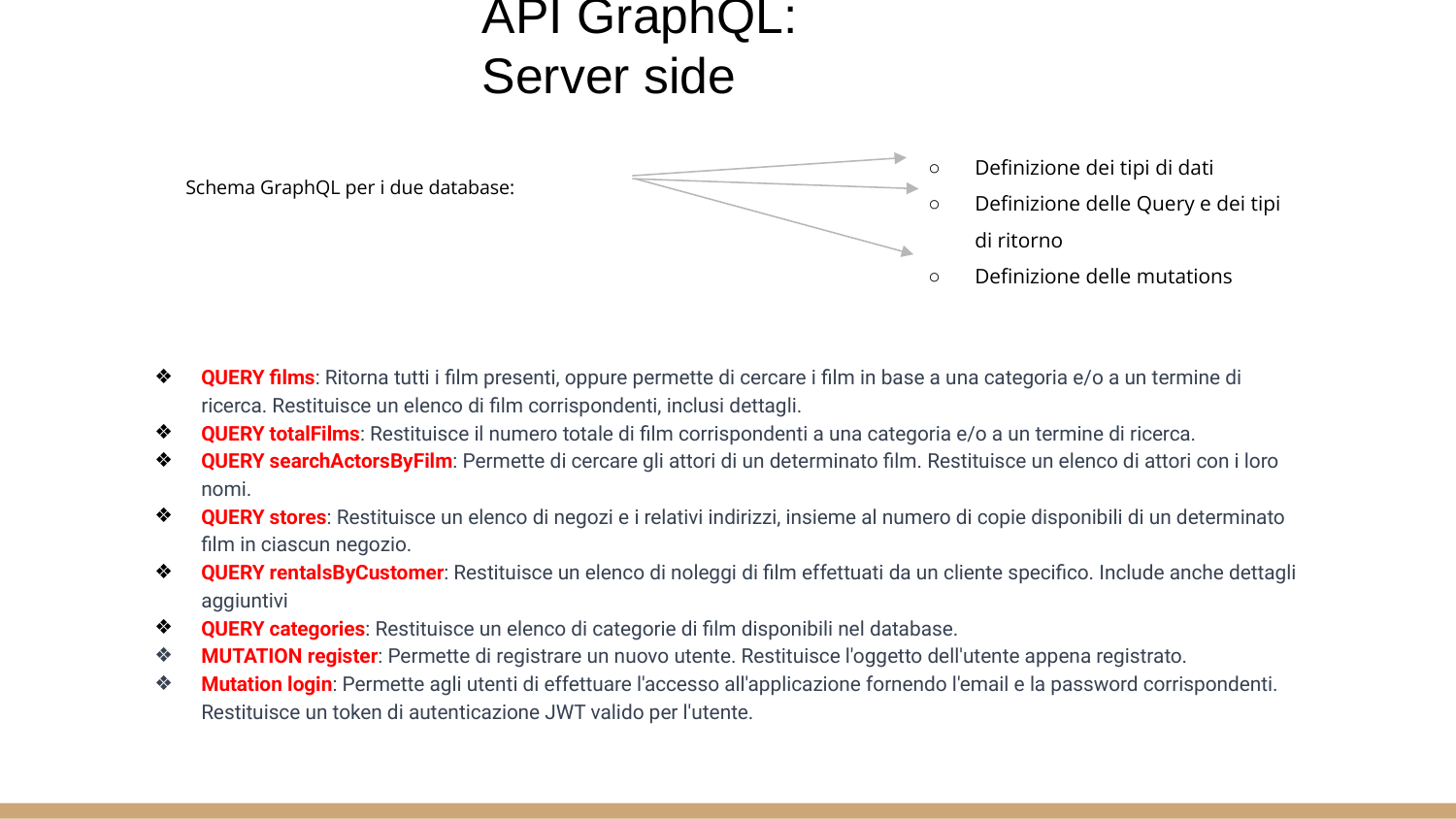

# API GraphQL: Server side
Definizione dei tipi di dati
Definizione delle Query e dei tipi di ritorno
Definizione delle mutations
Schema GraphQL per i due database:

QUERY films: Ritorna tutti i film presenti, oppure permette di cercare i film in base a una categoria e/o a un termine di ricerca. Restituisce un elenco di film corrispondenti, inclusi dettagli.
QUERY totalFilms: Restituisce il numero totale di film corrispondenti a una categoria e/o a un termine di ricerca.
QUERY searchActorsByFilm: Permette di cercare gli attori di un determinato film. Restituisce un elenco di attori con i loro nomi.
QUERY stores: Restituisce un elenco di negozi e i relativi indirizzi, insieme al numero di copie disponibili di un determinato film in ciascun negozio.
QUERY rentalsByCustomer: Restituisce un elenco di noleggi di film effettuati da un cliente specifico. Include anche dettagli aggiuntivi
QUERY categories: Restituisce un elenco di categorie di film disponibili nel database.
MUTATION register: Permette di registrare un nuovo utente. Restituisce l'oggetto dell'utente appena registrato.
Mutation login: Permette agli utenti di effettuare l'accesso all'applicazione fornendo l'email e la password corrispondenti. Restituisce un token di autenticazione JWT valido per l'utente.

L'applicazione GraphQL fornita in questo esempio offre i seguenti servizi e funzionalità:
Query

"films": Permette di cercare i film in base a una categoria e/o a un termine di ricerca. Restituisce un elenco di film corrispondenti, inclusi dettagli come ID, titolo, descrizione, anno di rilascio, durata, lingua, categoria e altri.
"totalFilms": Restituisce il numero totale di film corrispondenti a una categoria e/o a un termine di ricerca.
"searchActorsByFilm": Permette di cercare gli attori di un determinato film. Restituisce un elenco di attori con i loro nomi.
"stores": Restituisce un elenco di negozi e i relativi indirizzi, insieme al numero di copie disponibili di un determinato film in ciascun negozio.
"rentalsByCustomer": Restituisce un elenco di noleggi di film effettuati da un cliente specifico. Include informazioni come il titolo del film, l'importo del pagamento, la data di noleggio, la data di restituzione e l'indirizzo di consegna.
"categories": Restituisce un elenco di categorie di film disponibili nel database.

Mutation "register": Permette di registrare un nuovo utente. Richiede informazioni come ID, nome, cognome, email e password e restituisce l'oggetto dell'utente appena registrato.
Mutation "login": Permette agli utenti di effettuare l'accesso all'applicazione fornendo l'email e la password corrispondenti. Restituisce un token di autenticazione JWT valido per l'utente.